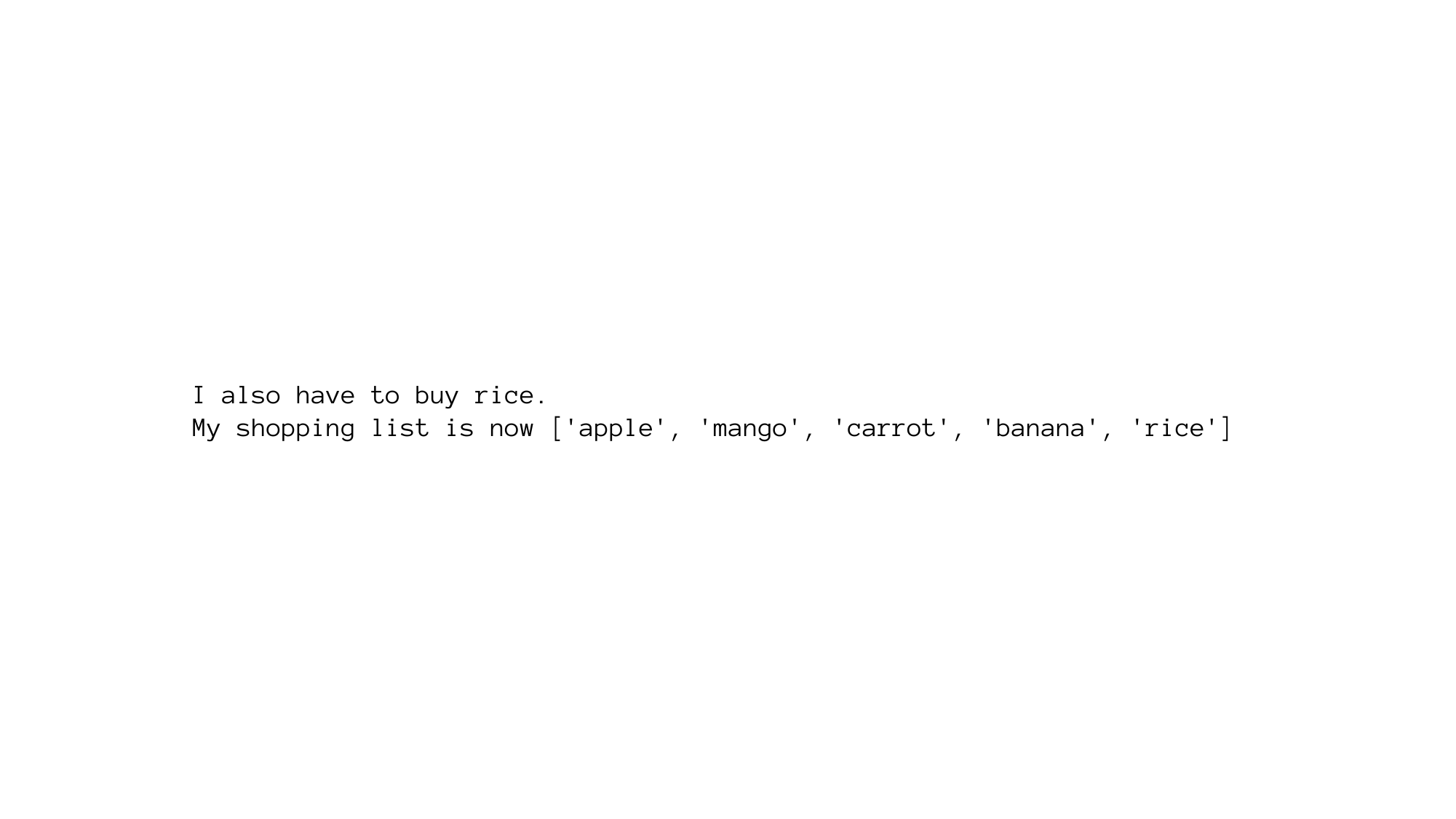

I also have to buy rice.
My shopping list is now ['apple', 'mango', 'carrot', 'banana', 'rice']